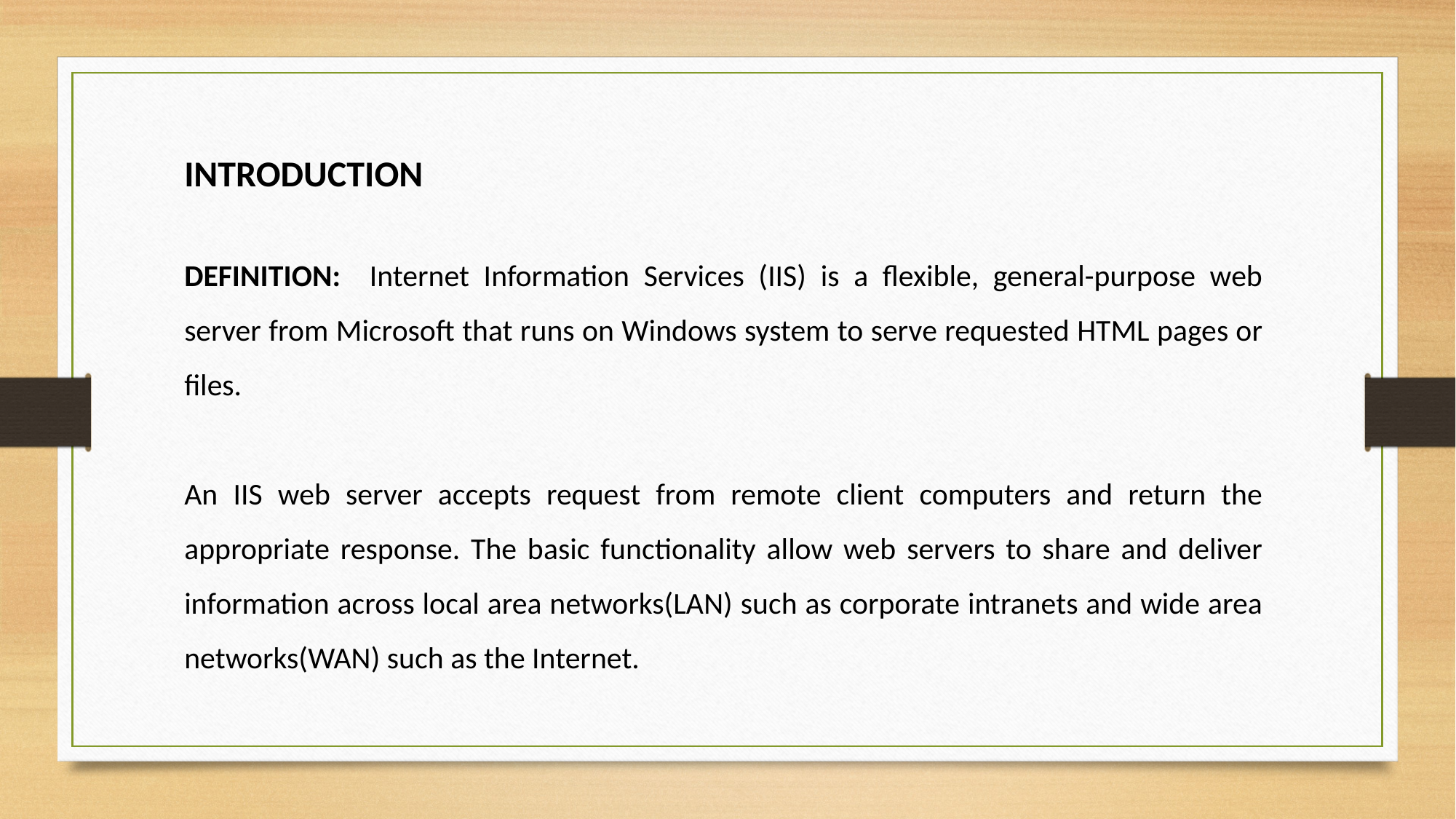

INTRODUCTION

DEFINITION:  Internet Information Services (IIS) is a flexible, general-purpose web server from Microsoft that runs on Windows system to serve requested HTML pages or files.

An IIS web server accepts request from remote client computers and return the appropriate response. The basic functionality allow web servers to share and deliver information across local area networks(LAN) such as corporate intranets and wide area networks(WAN) such as the Internet.